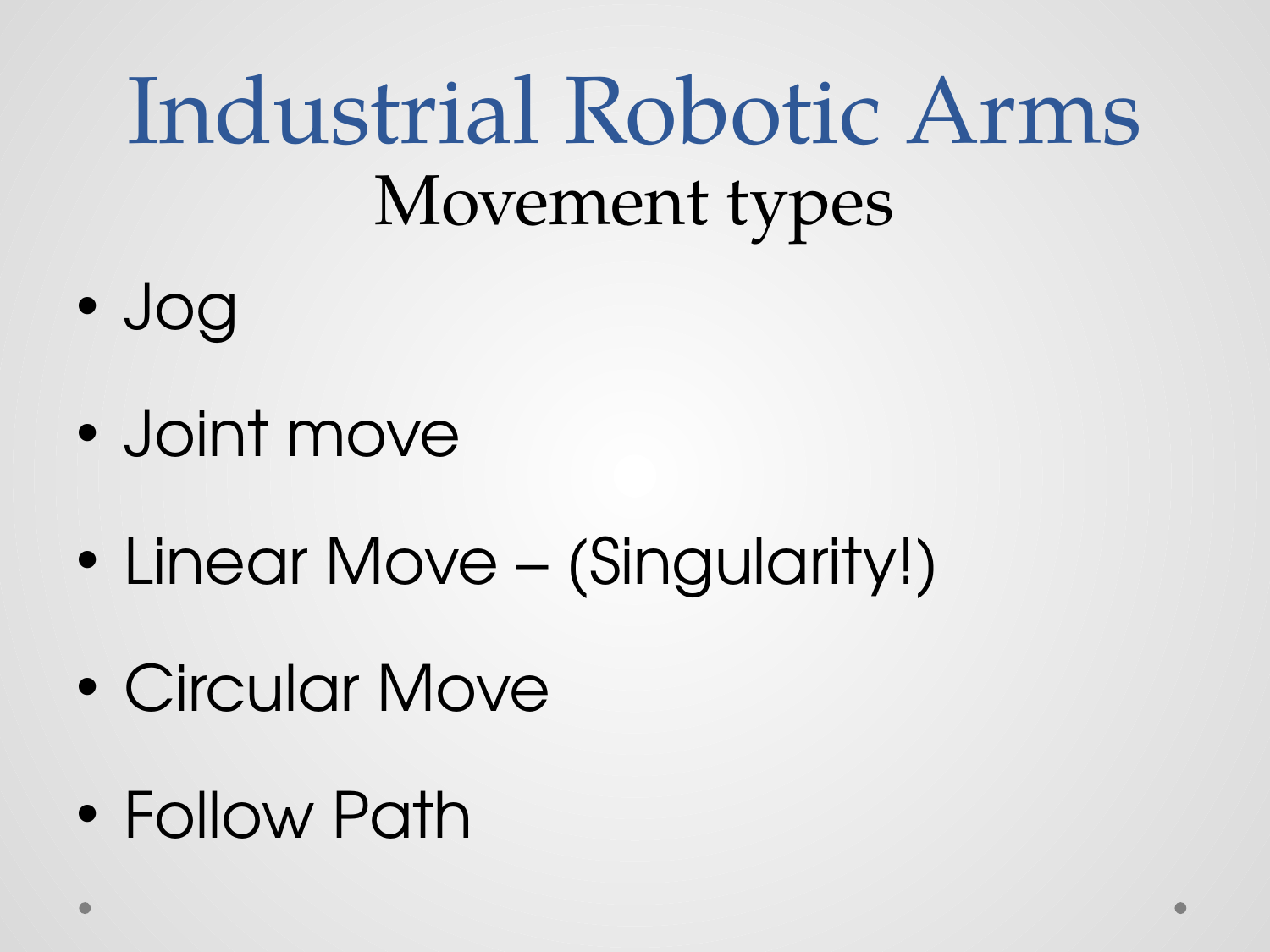

# Industrial Robotic Arms
Movement types
Jog
Joint move
Linear Move – (Singularity!)
Circular Move
Follow Path